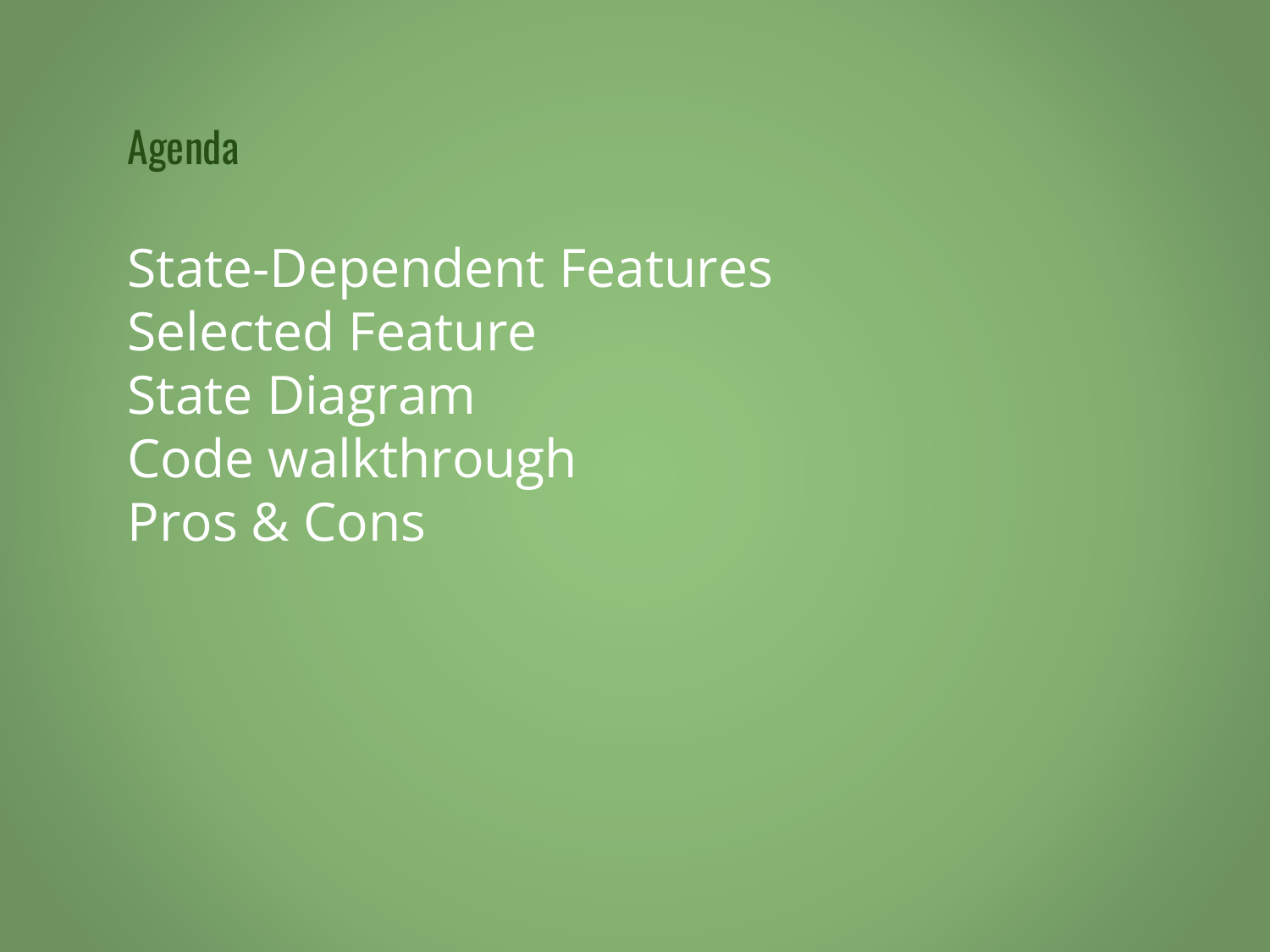

# Agenda
State-Dependent Features
Selected Feature
State Diagram
Code walkthrough
Pros & Cons